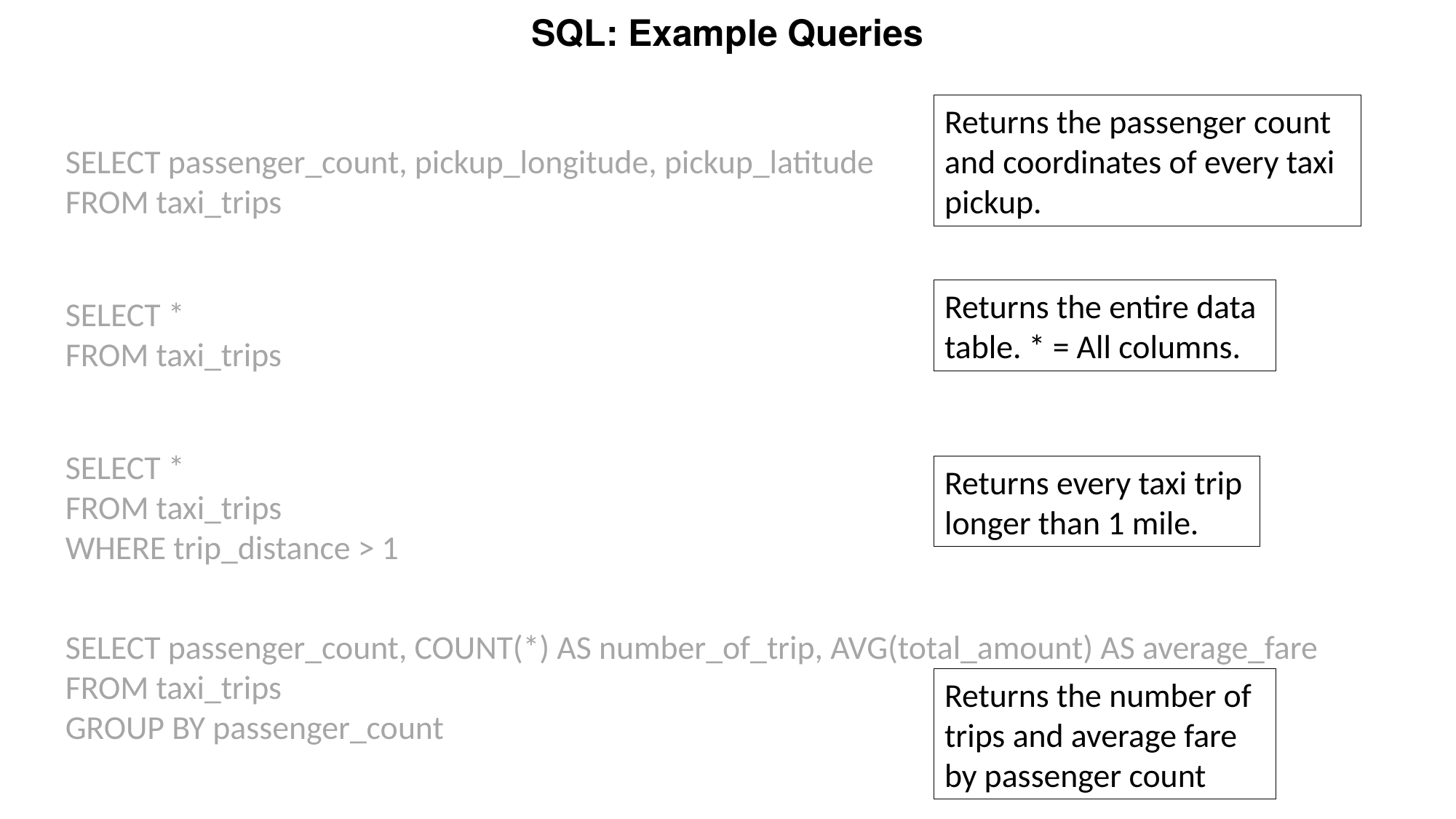

SQL: Example Queries
Returns the passenger count and coordinates of every taxi pickup.
SELECT passenger_count, pickup_longitude, pickup_latitude
FROM taxi_trips

Returns the entire data table. * = All columns.
SELECT *
FROM taxi_trips
SELECT *
FROM taxi_trips
WHERE trip_distance > 1
Returns every taxi trip longer than 1 mile.
SELECT passenger_count, COUNT(*) AS number_of_trip, AVG(total_amount) AS average_fare
FROM taxi_trips
GROUP BY passenger_count
Returns the number of trips and average fare by passenger count